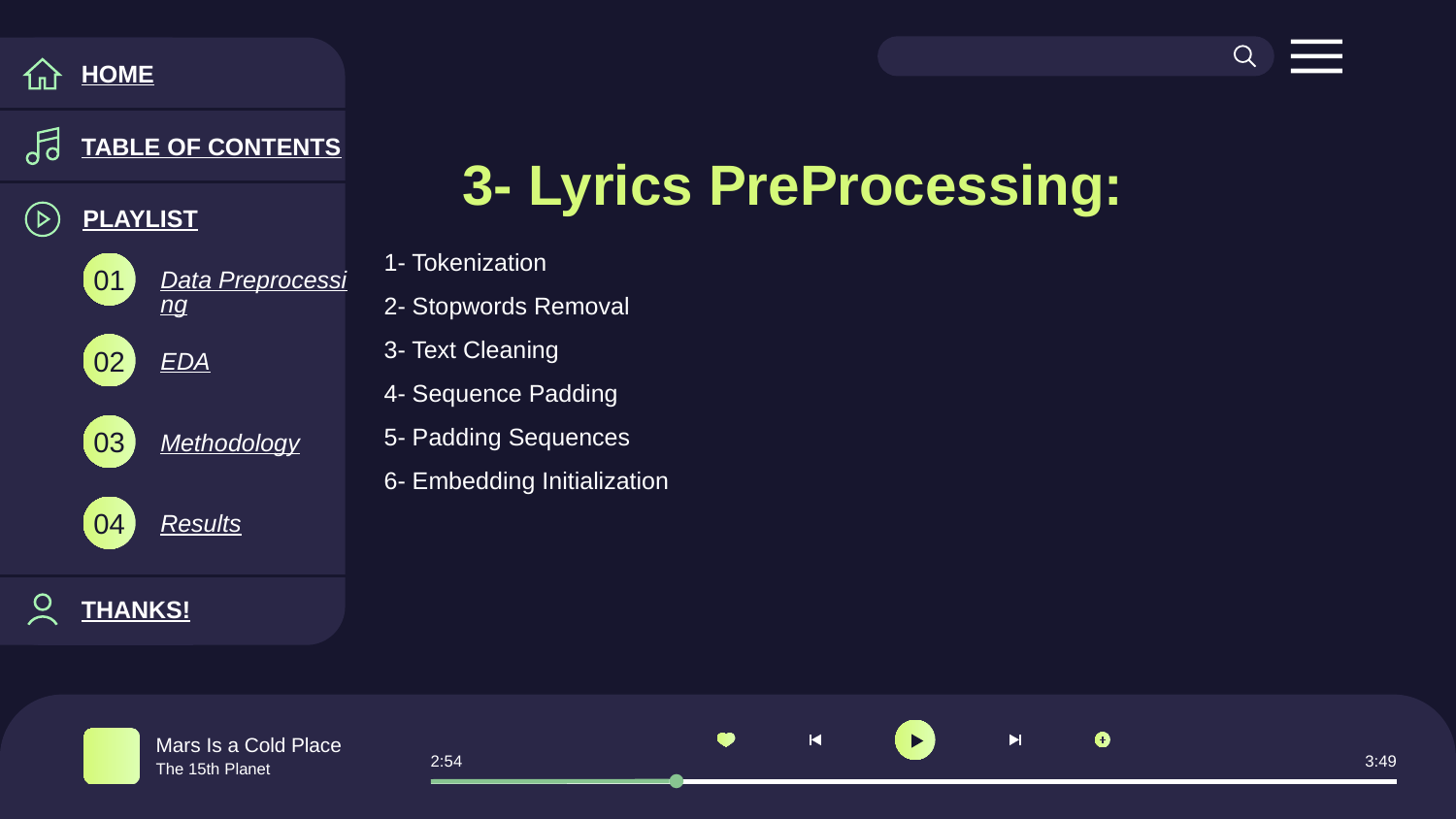

HOME

TABLE OF CONTENTS

# 3- Lyrics PreProcessing:
1- Tokenization
2- Stopwords Removal
3- Text Cleaning
4- Sequence Padding
5- Padding Sequences
6- Embedding Initialization

PLAYLIST

Data Preprocessing
01
EDA
02
Methodology
03
Results
04
THANKS!